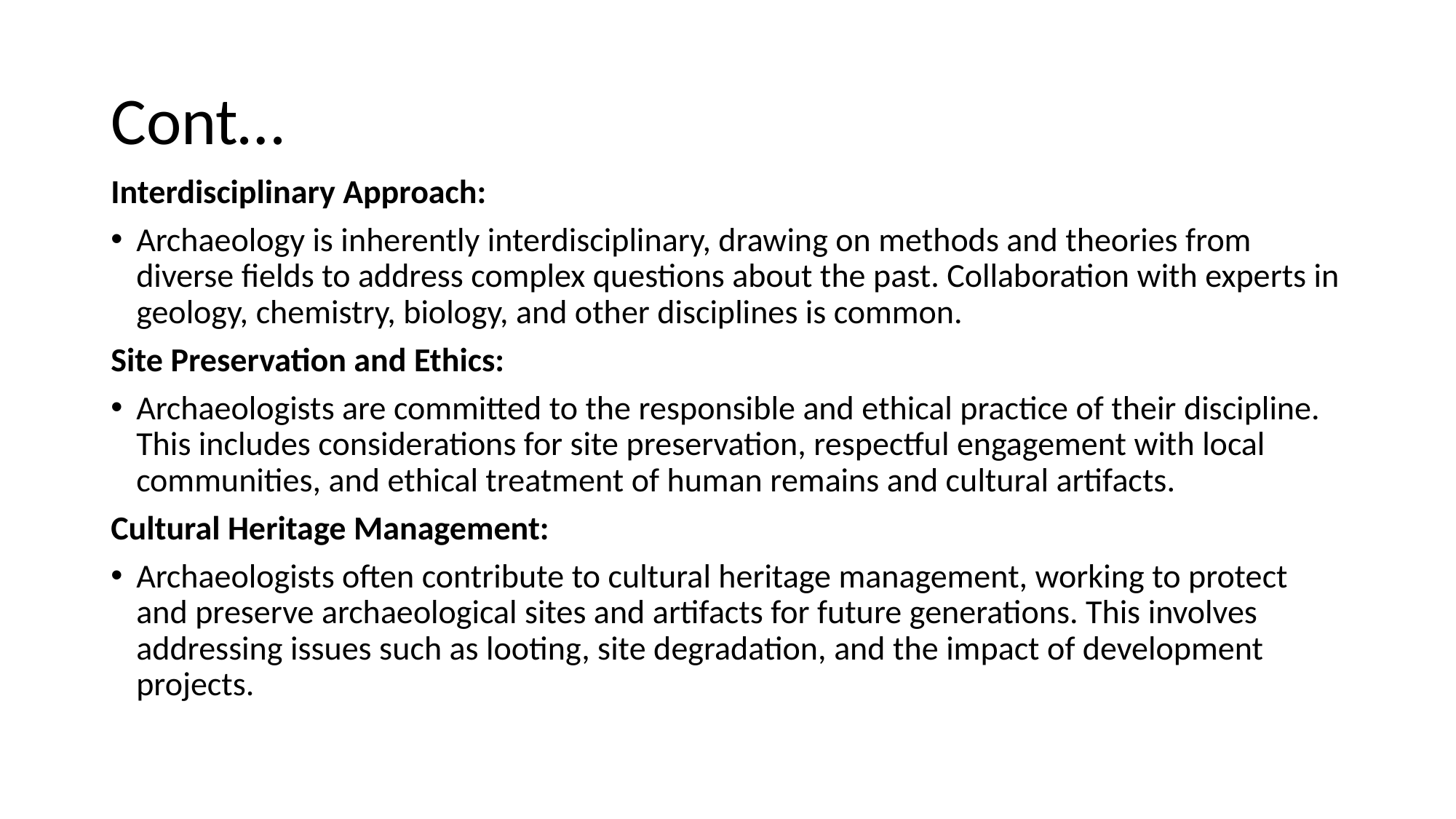

# Cont…
Interdisciplinary Approach:
Archaeology is inherently interdisciplinary, drawing on methods and theories from diverse fields to address complex questions about the past. Collaboration with experts in geology, chemistry, biology, and other disciplines is common.
Site Preservation and Ethics:
Archaeologists are committed to the responsible and ethical practice of their discipline. This includes considerations for site preservation, respectful engagement with local communities, and ethical treatment of human remains and cultural artifacts.
Cultural Heritage Management:
Archaeologists often contribute to cultural heritage management, working to protect and preserve archaeological sites and artifacts for future generations. This involves addressing issues such as looting, site degradation, and the impact of development projects.